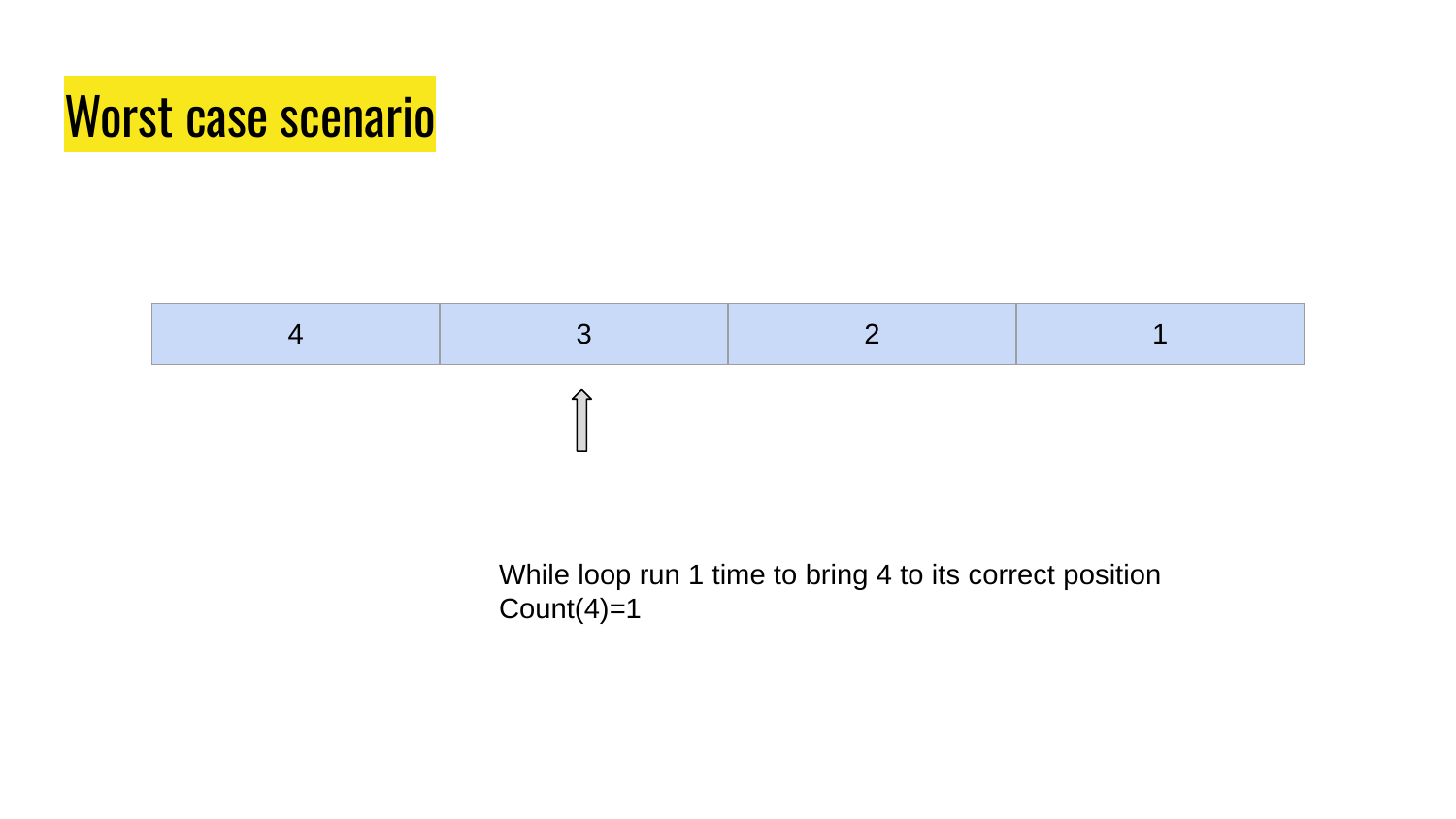

# Worst case scenario

| 4 | 3 | 2 | 1 |
| --- | --- | --- | --- |

While loop run 1 time to bring 4 to its correct position
Count(4)=1